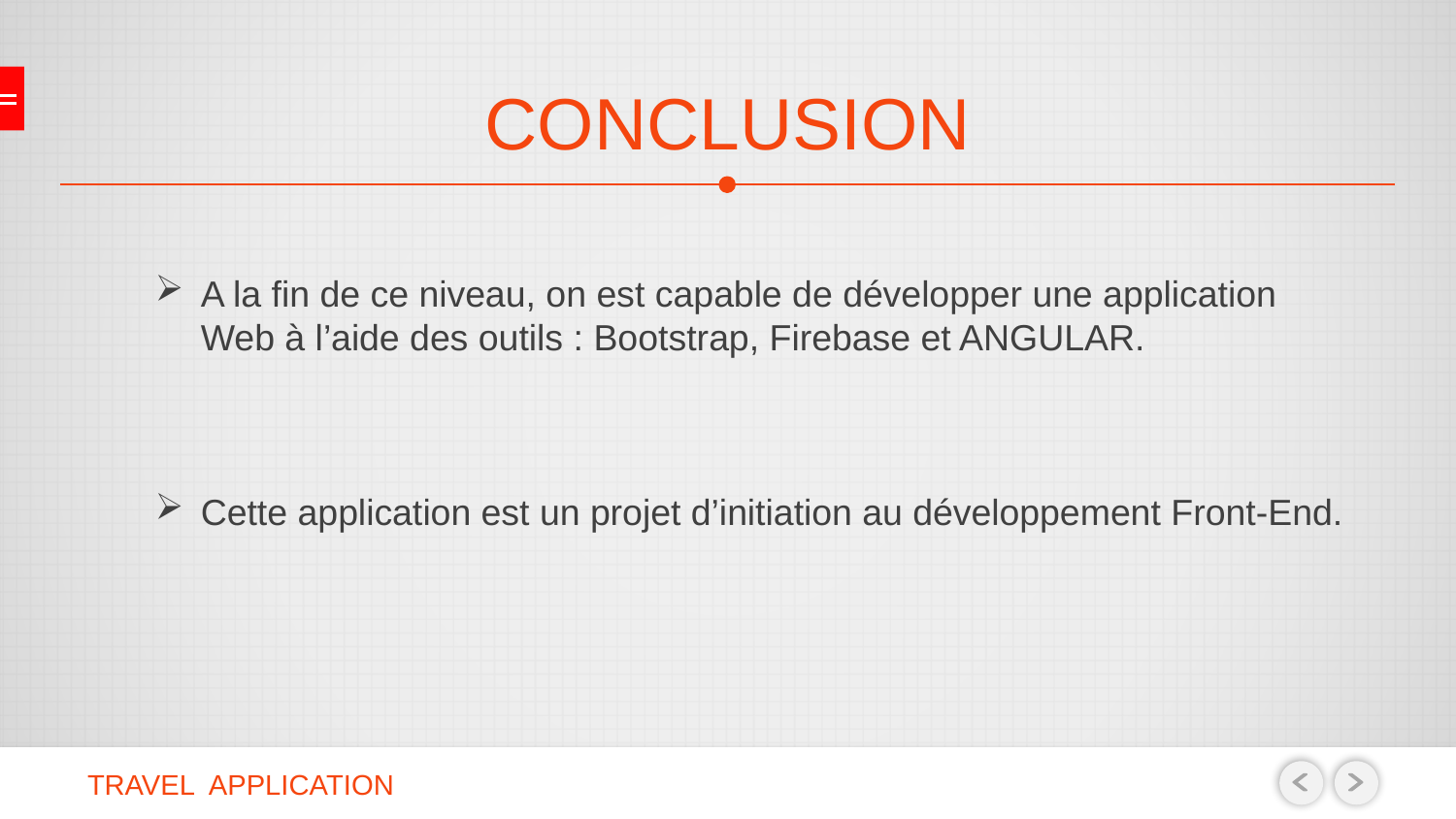

CONCLUSION

A la fin de ce niveau, on est capable de développer une application Web à l’aide des outils : Bootstrap, Firebase et ANGULAR.

Cette application est un projet d’initiation au développement Front-End.

TRAVEL  APPLICATION